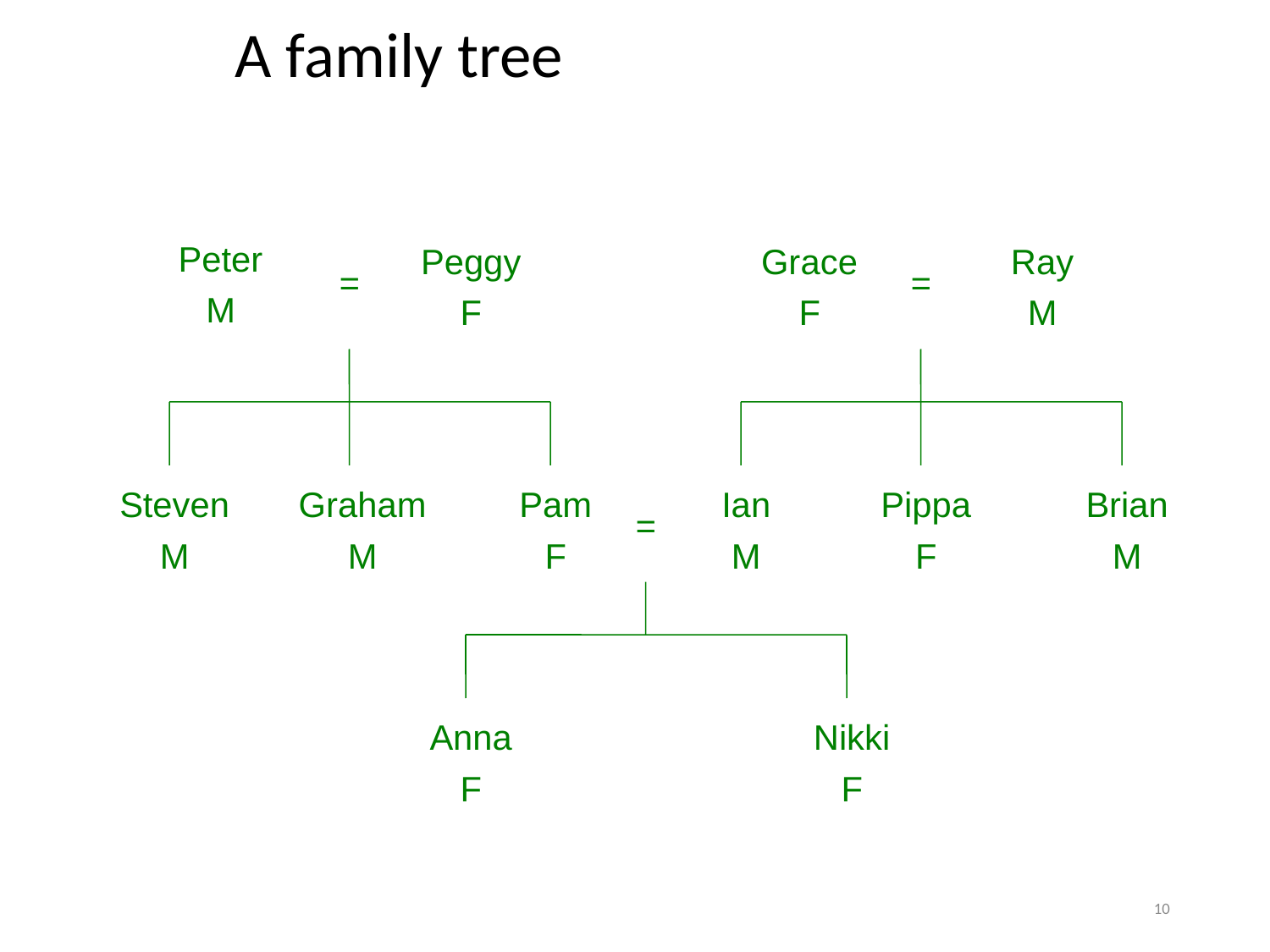

A family tree
Peter
M

Peggy
F

Grace
F

Ray
M

=

=

Steven
M

Graham
M

Pam
F

Ian
M

Pippa
F
Brian
M

=

Anna
F

Nikki
F
10